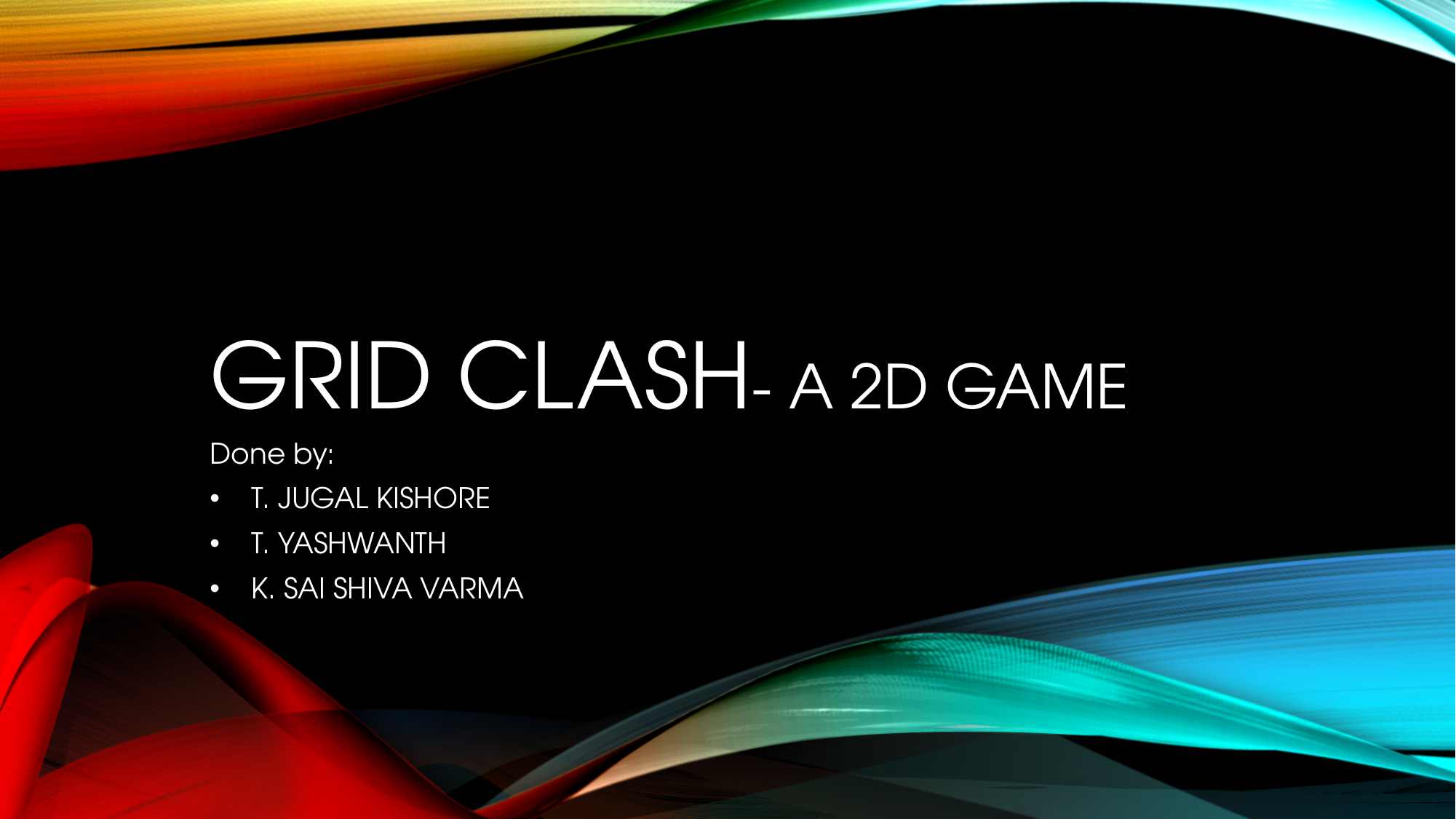

# Grid clash- a 2d game
Done by:
T. JUGAL KISHORE
T. YASHWANTH
K. SAI SHIVA VARMA